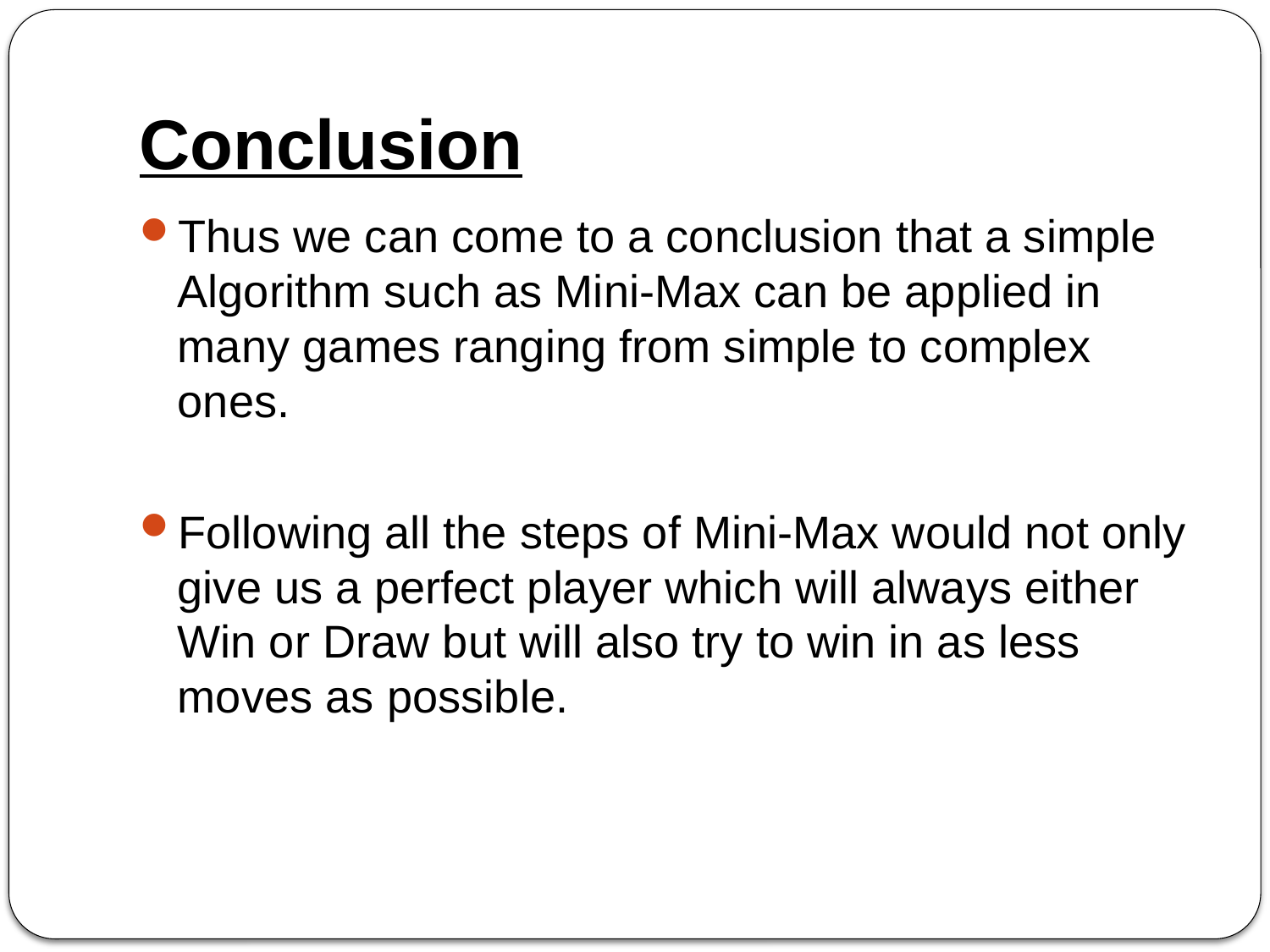

# Conclusion
Thus we can come to a conclusion that a simple Algorithm such as Mini-Max can be applied in many games ranging from simple to complex ones.

Following all the steps of Mini-Max would not only give us a perfect player which will always either Win or Draw but will also try to win in as less moves as possible.